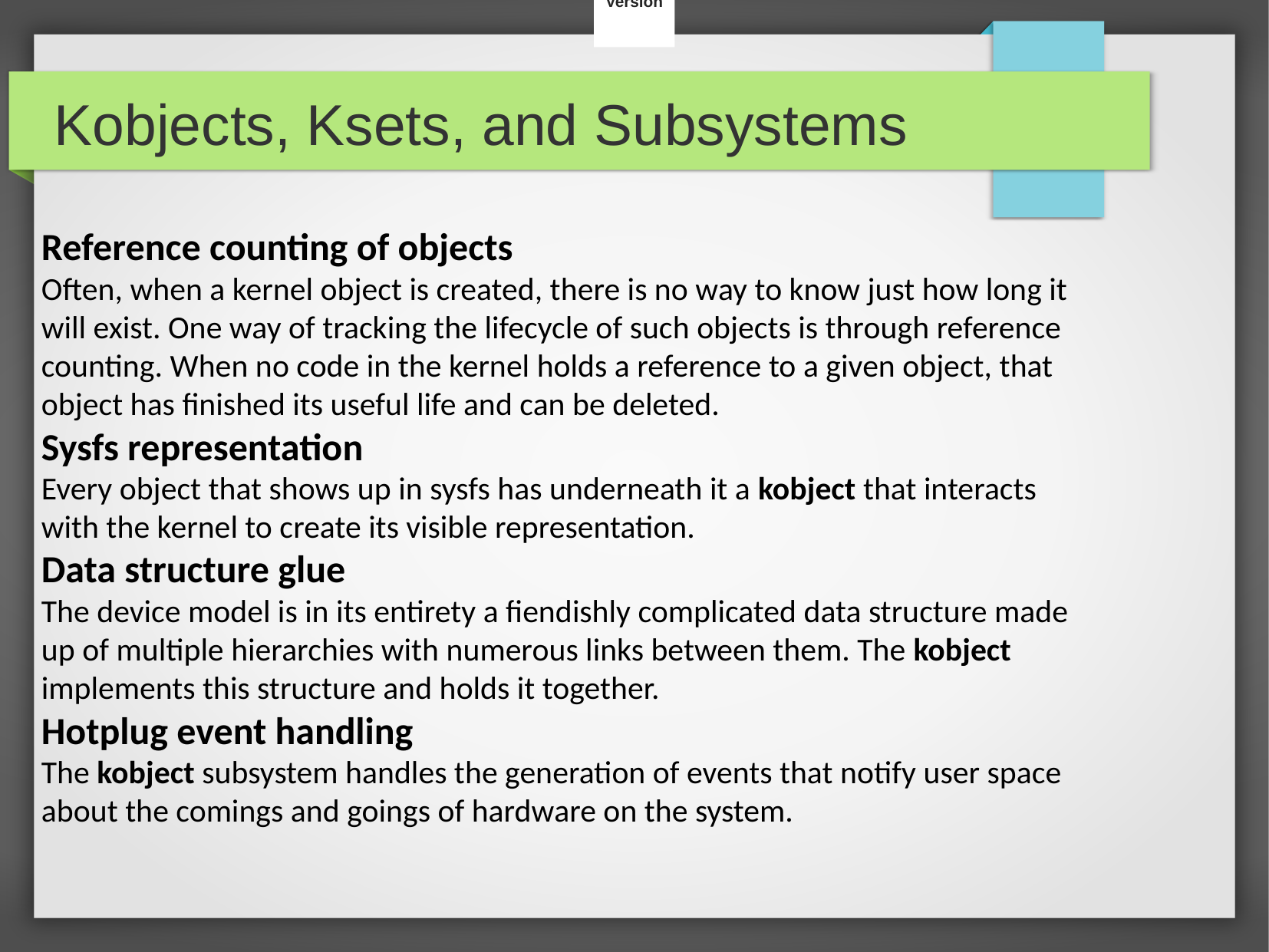

Version

Kobjects, Ksets, and Subsystems
Reference counting of objects
Often, when a kernel object is created, there is no way to know just how long it
will exist. One way of tracking the lifecycle of such objects is through reference
counting. When no code in the kernel holds a reference to a given object, that
object has finished its useful life and can be deleted.
Sysfs representation
Every object that shows up in sysfs has underneath it a kobject that interacts
with the kernel to create its visible representation.
Data structure glue
The device model is in its entirety a fiendishly complicated data structure made
up of multiple hierarchies with numerous links between them. The kobject
implements this structure and holds it together.
Hotplug event handling
The kobject subsystem handles the generation of events that notify user space
about the comings and goings of hardware on the system.